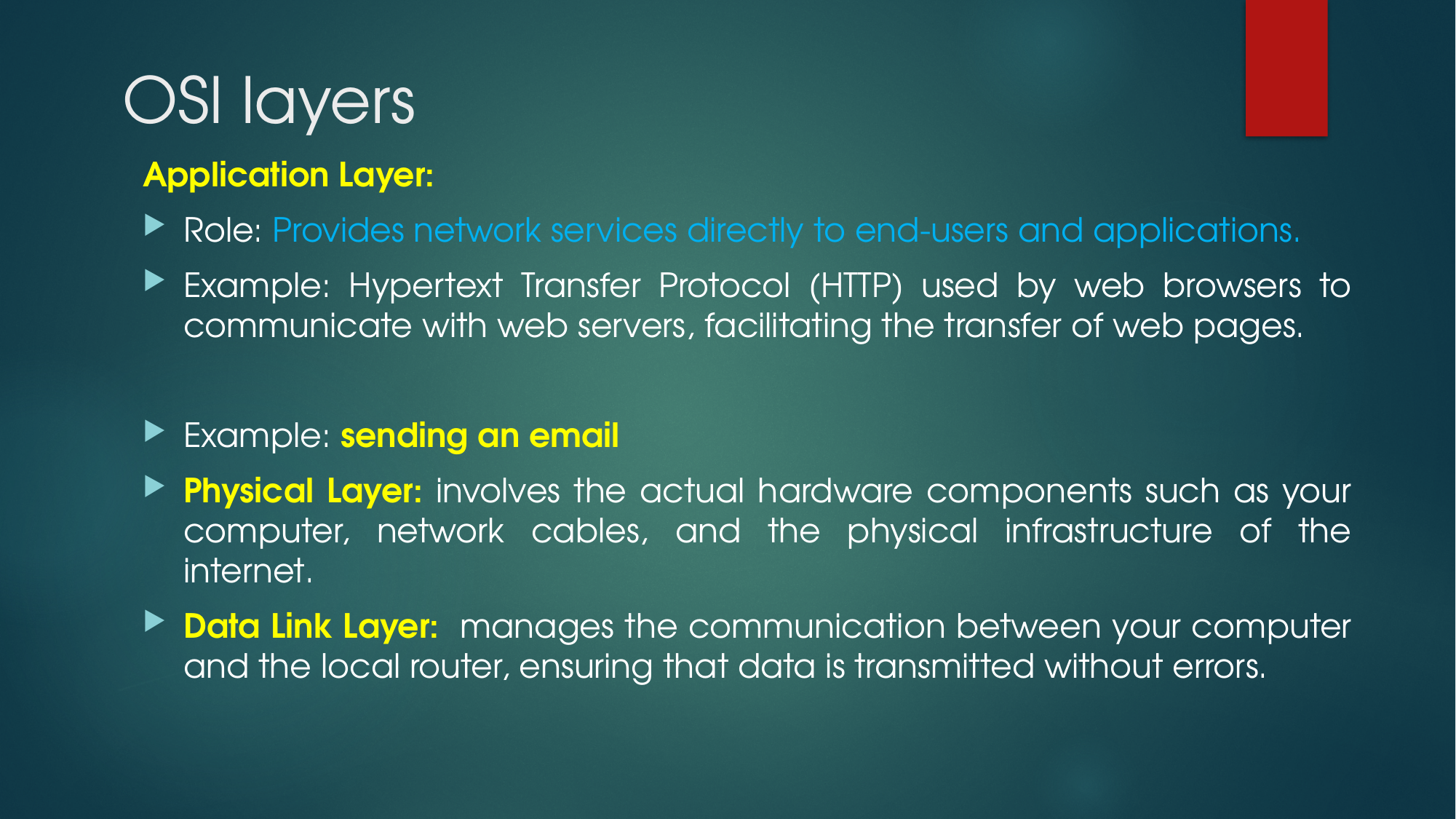

# OSI layers
Application Layer:
Role: Provides network services directly to end-users and applications.
Example: Hypertext Transfer Protocol (HTTP) used by web browsers to communicate with web servers, facilitating the transfer of web pages.

Example: sending an email
Physical Layer: involves the actual hardware components such as your computer, network cables, and the physical infrastructure of the internet.
Data Link Layer:  manages the communication between your computer and the local router, ensuring that data is transmitted without errors.